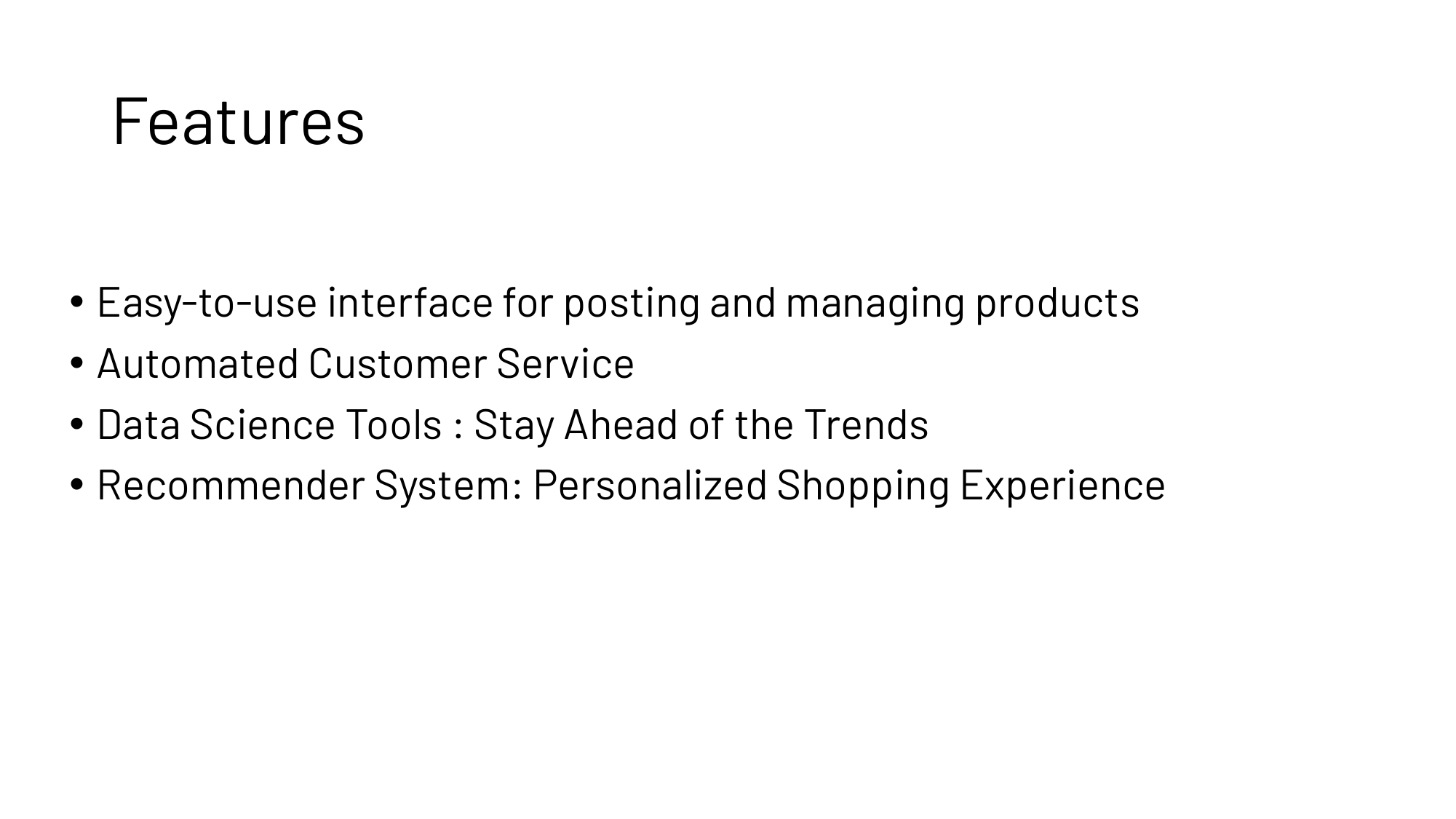

# Features
Easy-to-use interface for posting and managing products
Automated Customer Service
Data Science Tools : Stay Ahead of the Trends
Recommender System: Personalized Shopping Experience